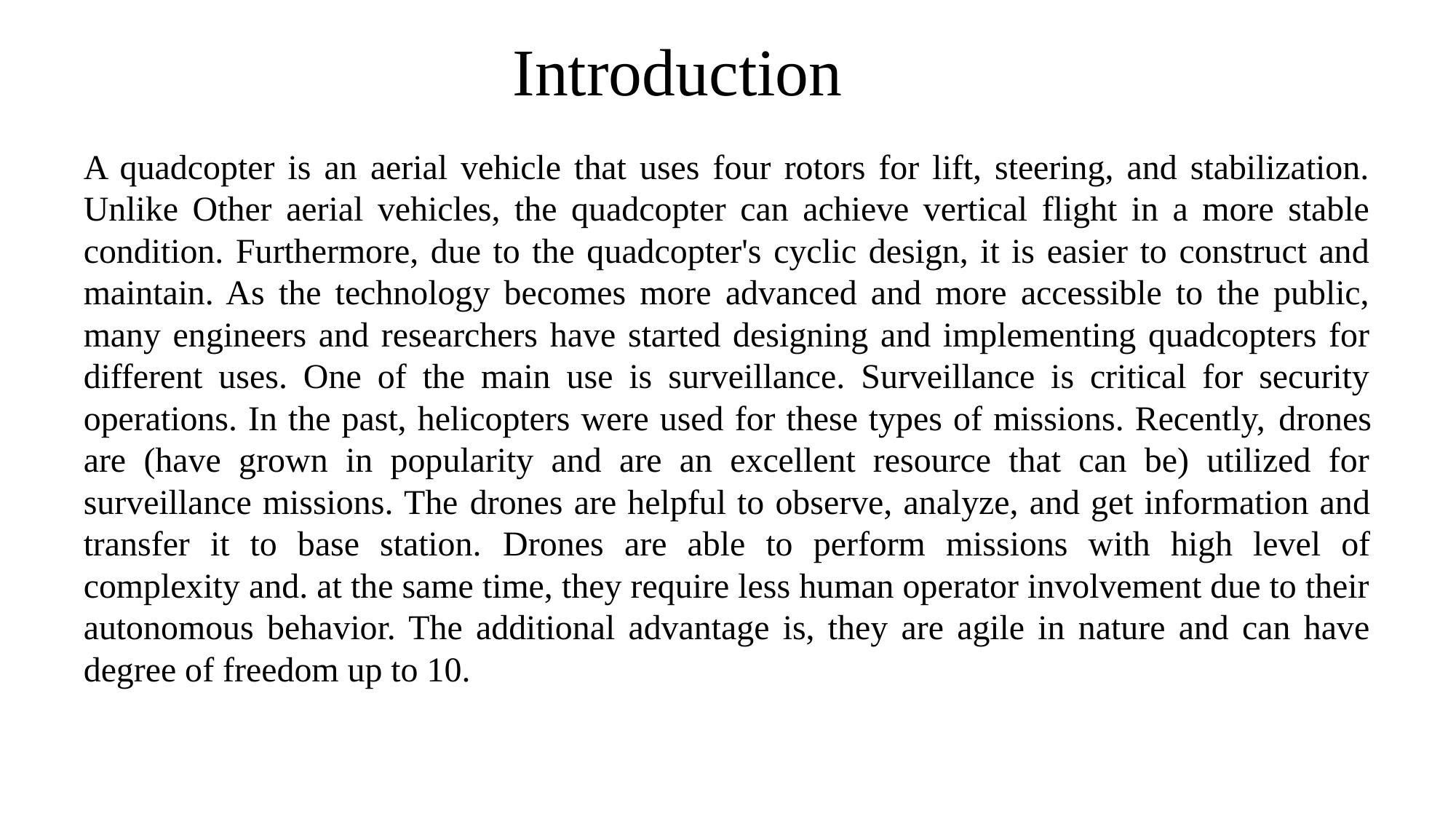

Introduction
A quadcopter is an aerial vehicle that uses four rotors for lift, steering, and stabilization. Unlike Other aerial vehicles, the quadcopter can achieve vertical flight in a more stable condition. Furthermore, due to the quadcopter's cyclic design, it is easier to construct and maintain. As the technology becomes more advanced and more accessible to the public, many engineers and researchers have started designing and implementing quadcopters for different uses. One of the main use is surveillance. Surveillance is critical for security operations. In the past, helicopters were used for these types of missions. Recently, drones are (have grown in popularity and are an excellent resource that can be) utilized for surveillance missions. The drones are helpful to observe, analyze, and get information and transfer it to base station. Drones are able to perform missions with high level of complexity and. at the same time, they require less human operator involvement due to their autonomous behavior. The additional advantage is, they are agile in nature and can have degree of freedom up to 10.